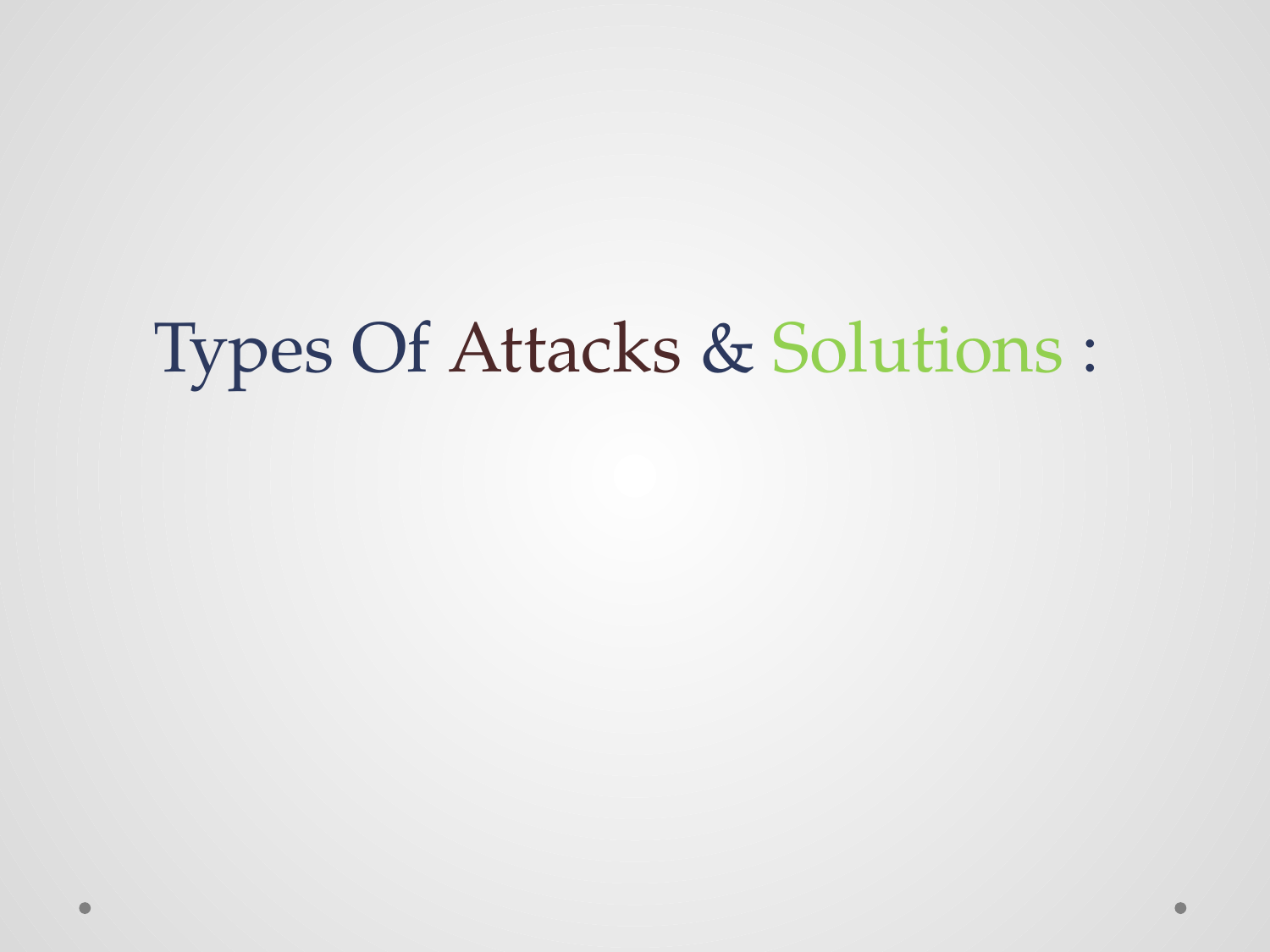

# Types Of Attacks & Solutions :